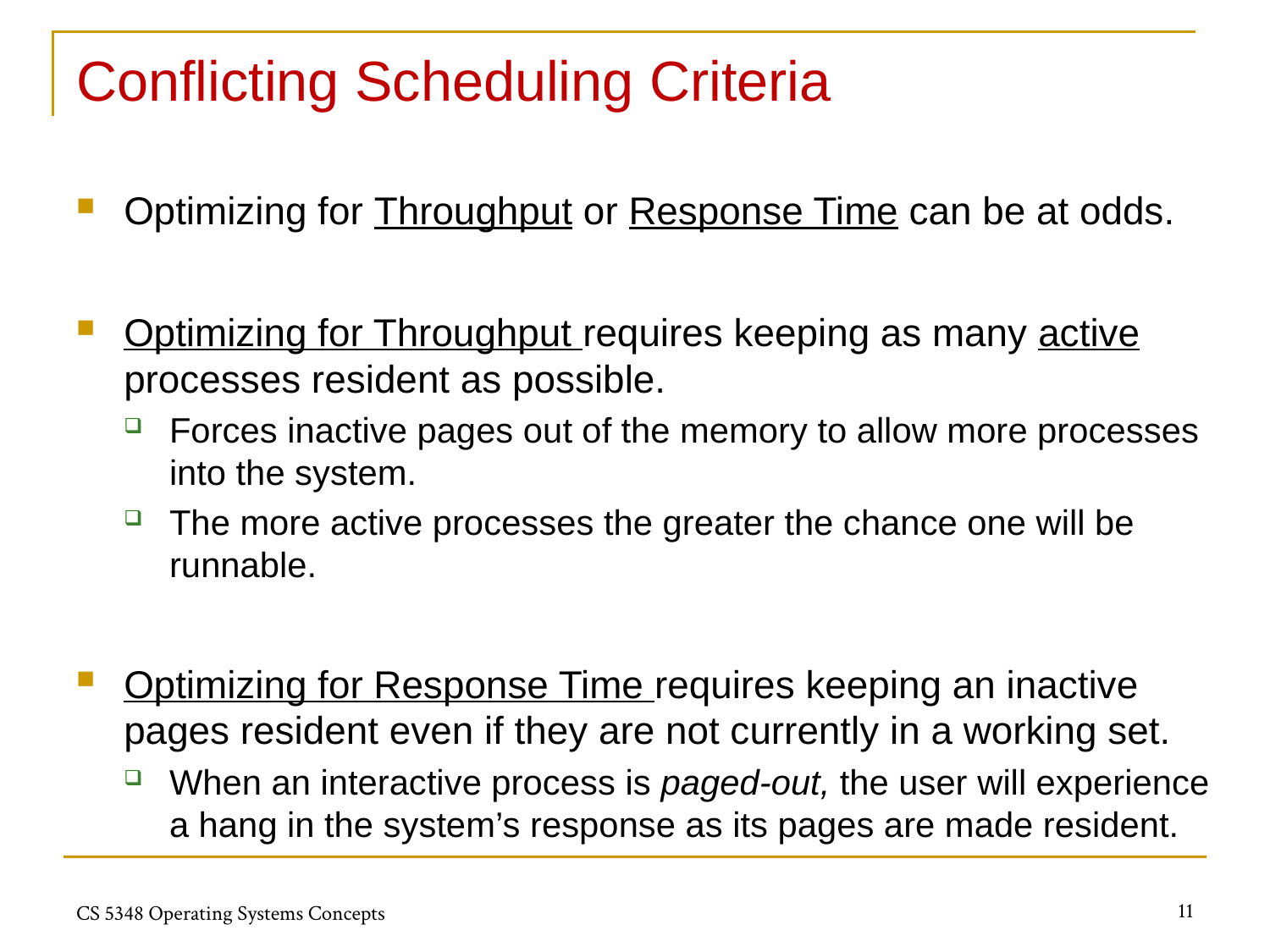

# Conflicting Scheduling Criteria
Optimizing for Throughput or Response Time can be at odds.

Optimizing for Throughput requires keeping as many active processes resident as possible.
Forces inactive pages out of the memory to allow more processes into the system.
The more active processes the greater the chance one will be runnable.

Optimizing for Response Time requires keeping an inactive pages resident even if they are not currently in a working set.
When an interactive process is paged-out, the user will experience a hang in the system’s response as its pages are made resident.
11
CS 5348 Operating Systems Concepts